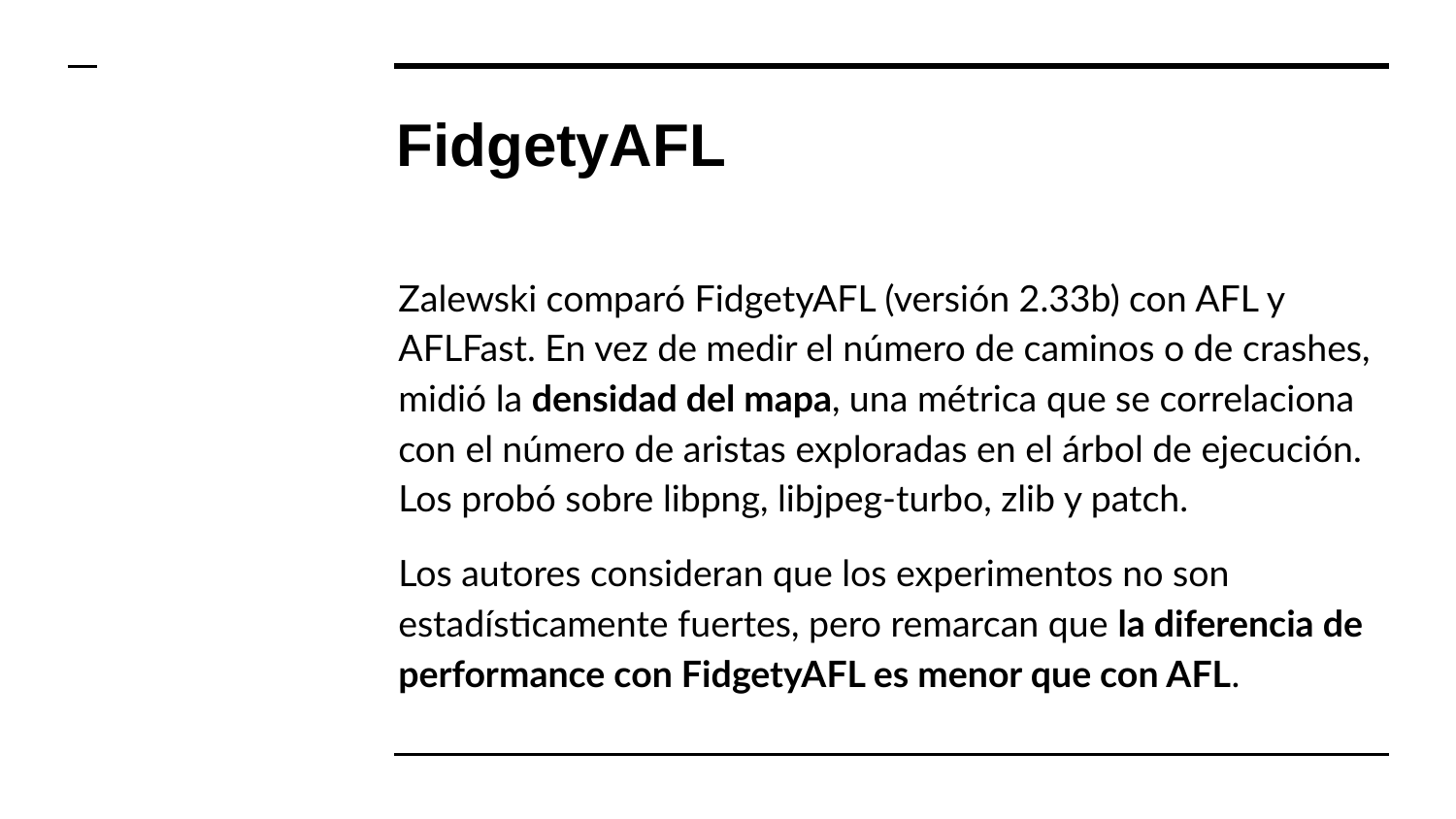

# FidgetyAFL
Zalewski comparó FidgetyAFL (versión 2.33b) con AFL y AFLFast. En vez de medir el número de caminos o de crashes, midió la densidad del mapa, una métrica que se correlaciona con el número de aristas exploradas en el árbol de ejecución. Los probó sobre libpng, libjpeg-turbo, zlib y patch.
Los autores consideran que los experimentos no son estadísticamente fuertes, pero remarcan que la diferencia de performance con FidgetyAFL es menor que con AFL.